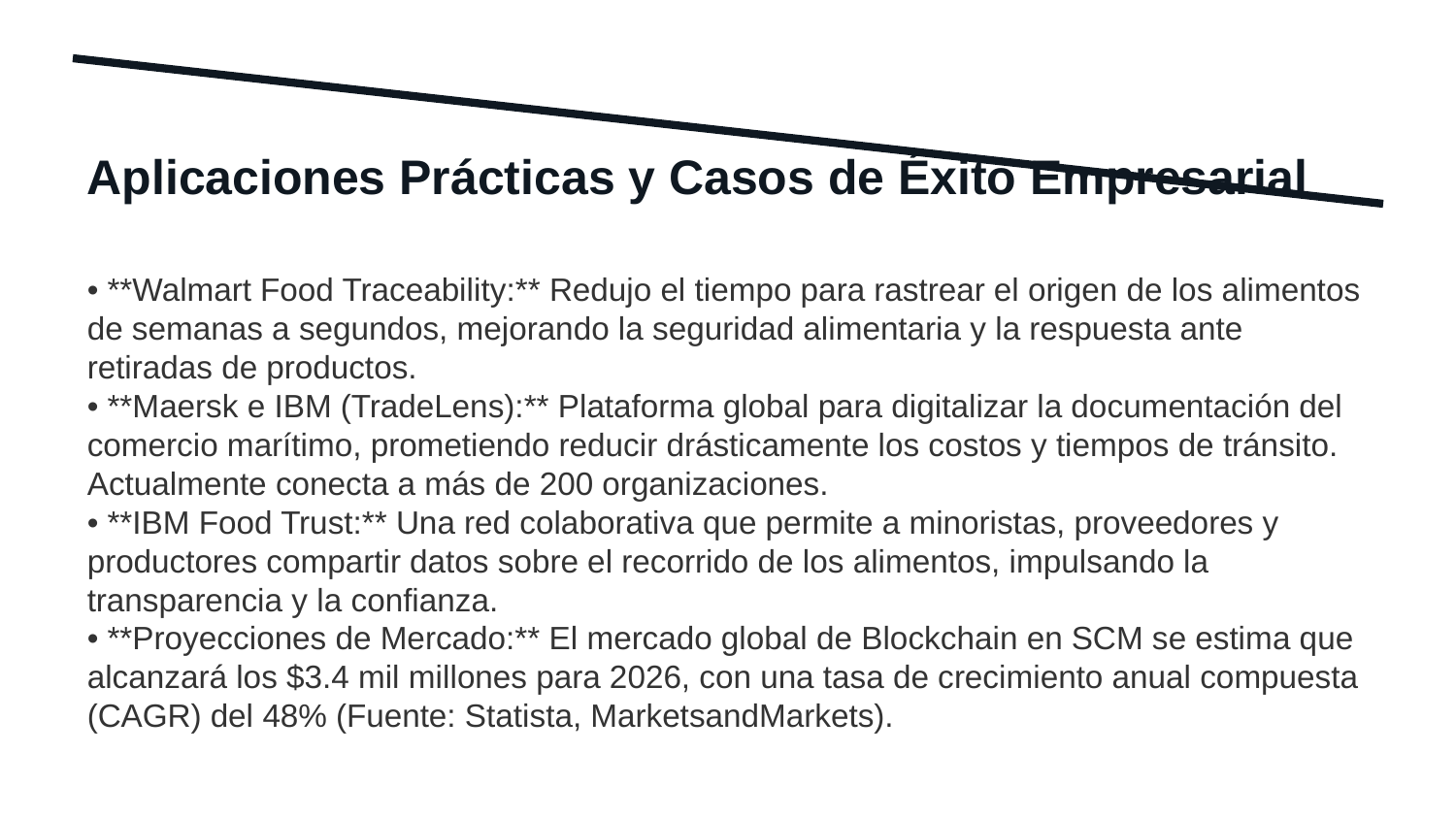

Aplicaciones Prácticas y Casos de Éxito Empresarial
• **Walmart Food Traceability:** Redujo el tiempo para rastrear el origen de los alimentos de semanas a segundos, mejorando la seguridad alimentaria y la respuesta ante retiradas de productos.
• **Maersk e IBM (TradeLens):** Plataforma global para digitalizar la documentación del comercio marítimo, prometiendo reducir drásticamente los costos y tiempos de tránsito. Actualmente conecta a más de 200 organizaciones.
• **IBM Food Trust:** Una red colaborativa que permite a minoristas, proveedores y productores compartir datos sobre el recorrido de los alimentos, impulsando la transparencia y la confianza.
• **Proyecciones de Mercado:** El mercado global de Blockchain en SCM se estima que alcanzará los $3.4 mil millones para 2026, con una tasa de crecimiento anual compuesta (CAGR) del 48% (Fuente: Statista, MarketsandMarkets).
4